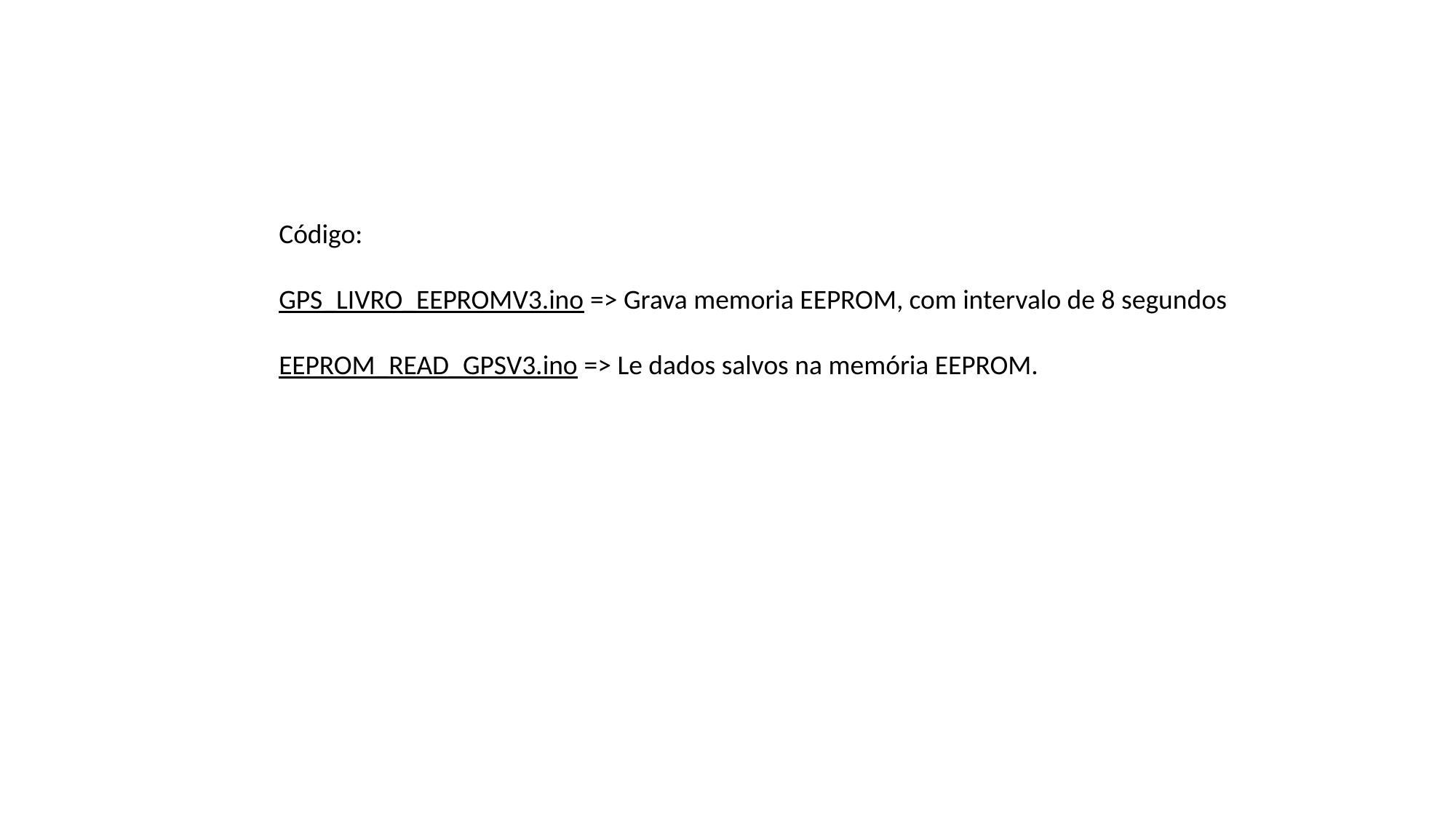

Código:

GPS_LIVRO_EEPROMV3.ino => Grava memoria EEPROM, com intervalo de 8 segundos

EEPROM_READ_GPSV3.ino => Le dados salvos na memória EEPROM.